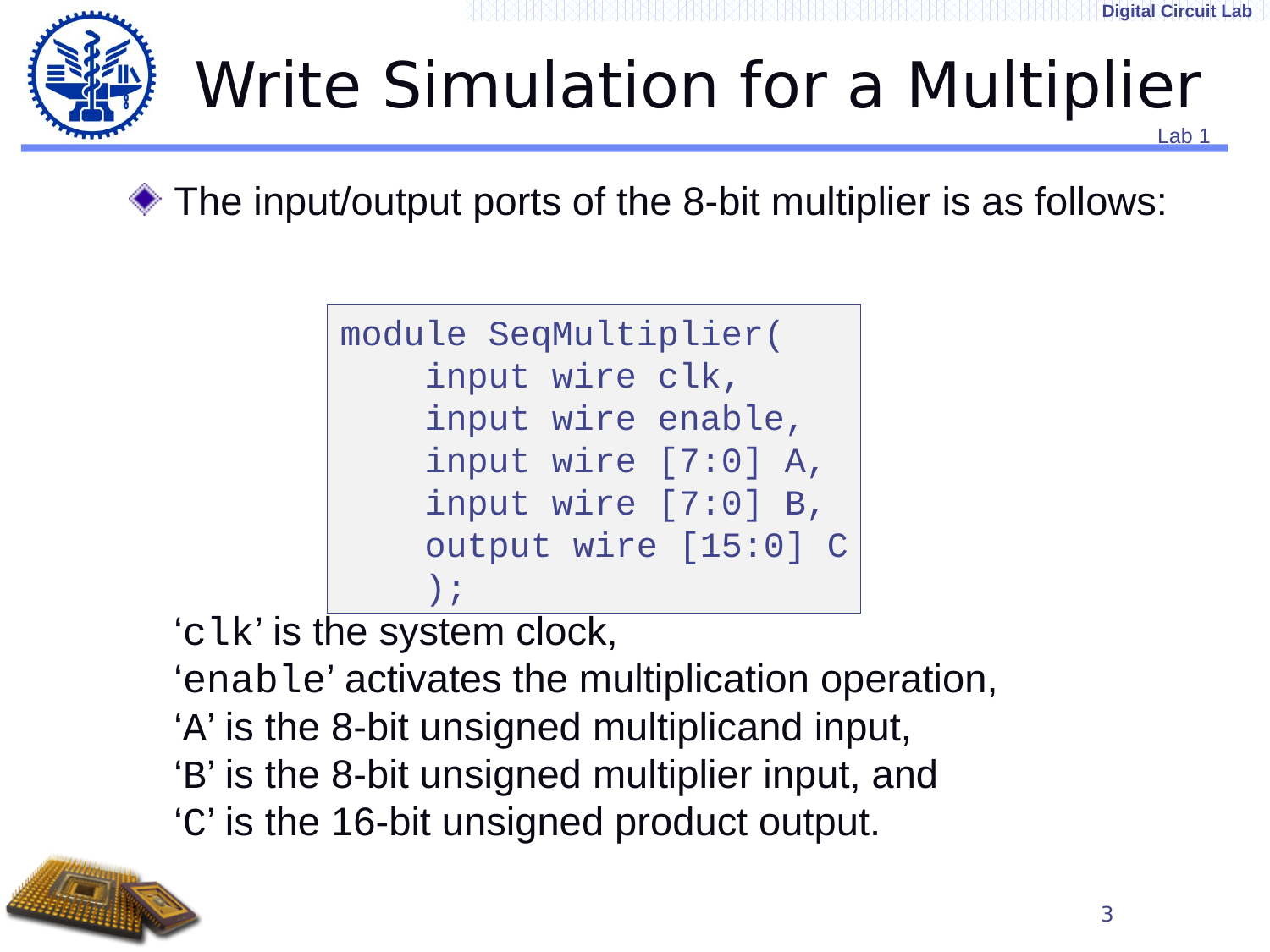

# Write Simulation for a Multiplier
The input/output ports of the 8-bit multiplier is as follows:
‘clk’ is the system clock,
‘enable’ activates the multiplication operation,
‘A’ is the 8-bit unsigned multiplicand input,
‘B’ is the 8-bit unsigned multiplier input, and
‘C’ is the 16-bit unsigned product output.
module SeqMultiplier(
    input wire clk,
    input wire enable,
    input wire [7:0] A,
    input wire [7:0] B,
    output wire [15:0] C
    );
3